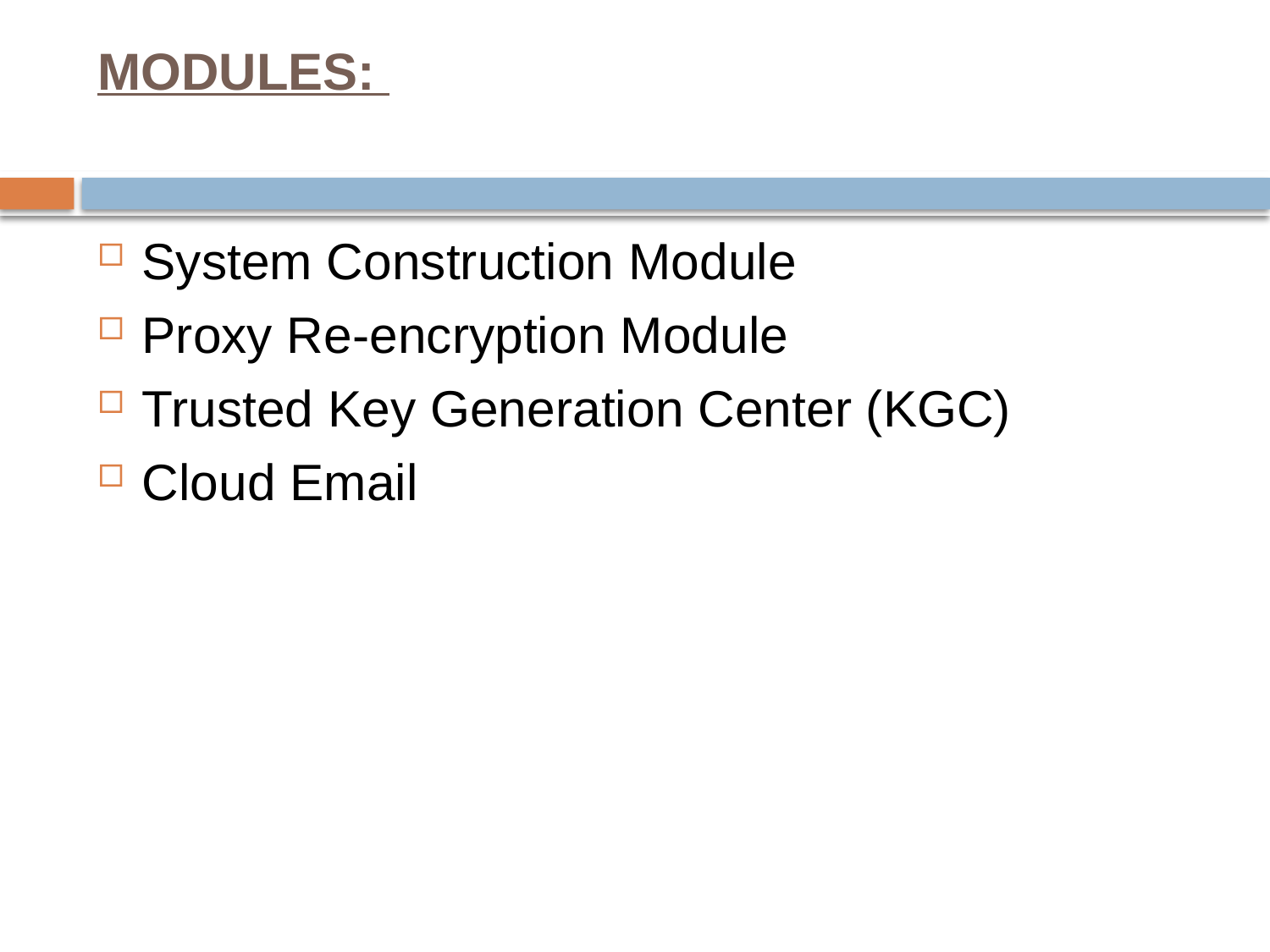

# MODULES:
System Construction Module
Proxy Re-encryption Module
Trusted Key Generation Center (KGC)
Cloud Email